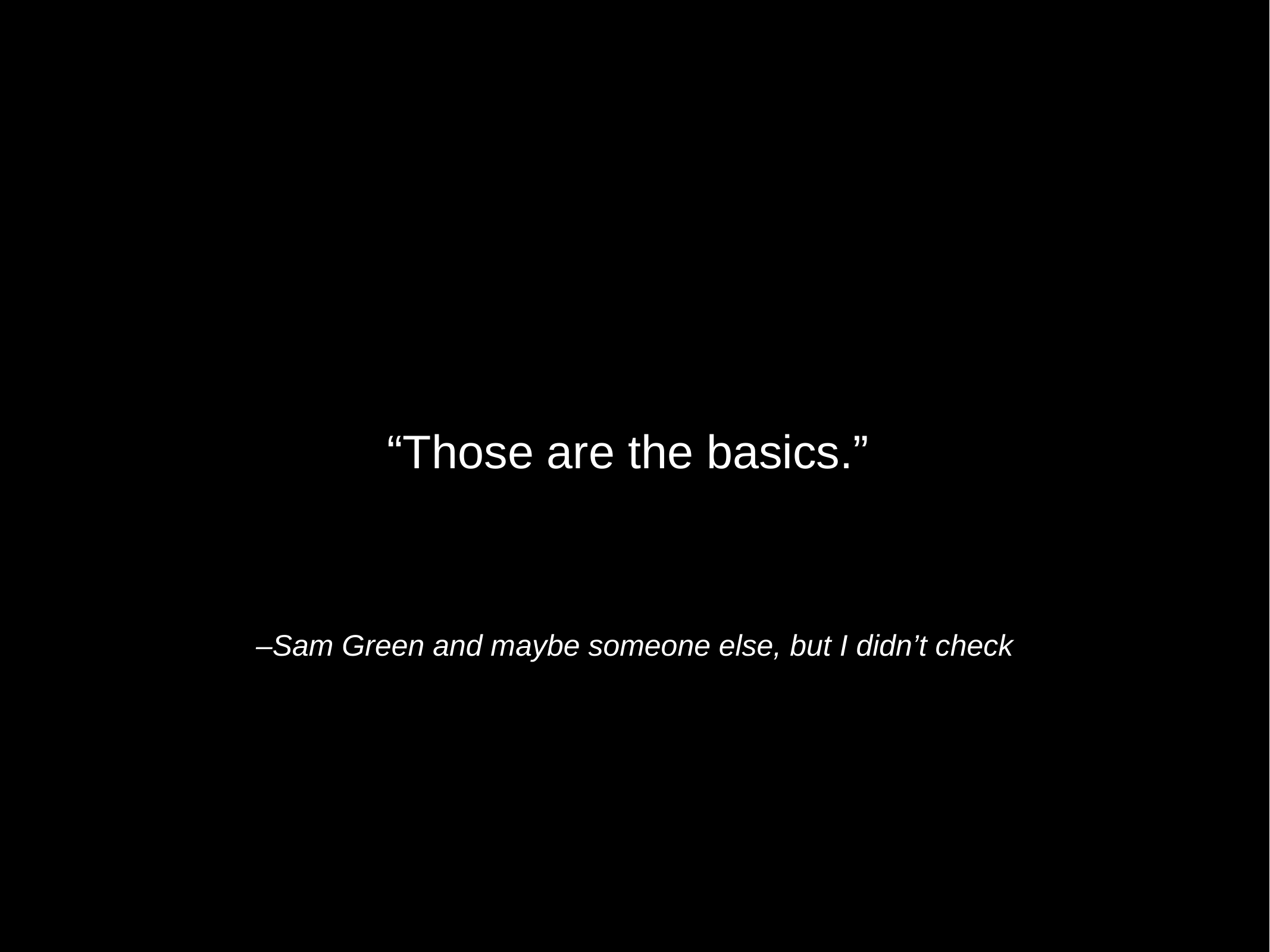

“Those are the basics.”
–Sam Green and maybe someone else, but I didn’t check